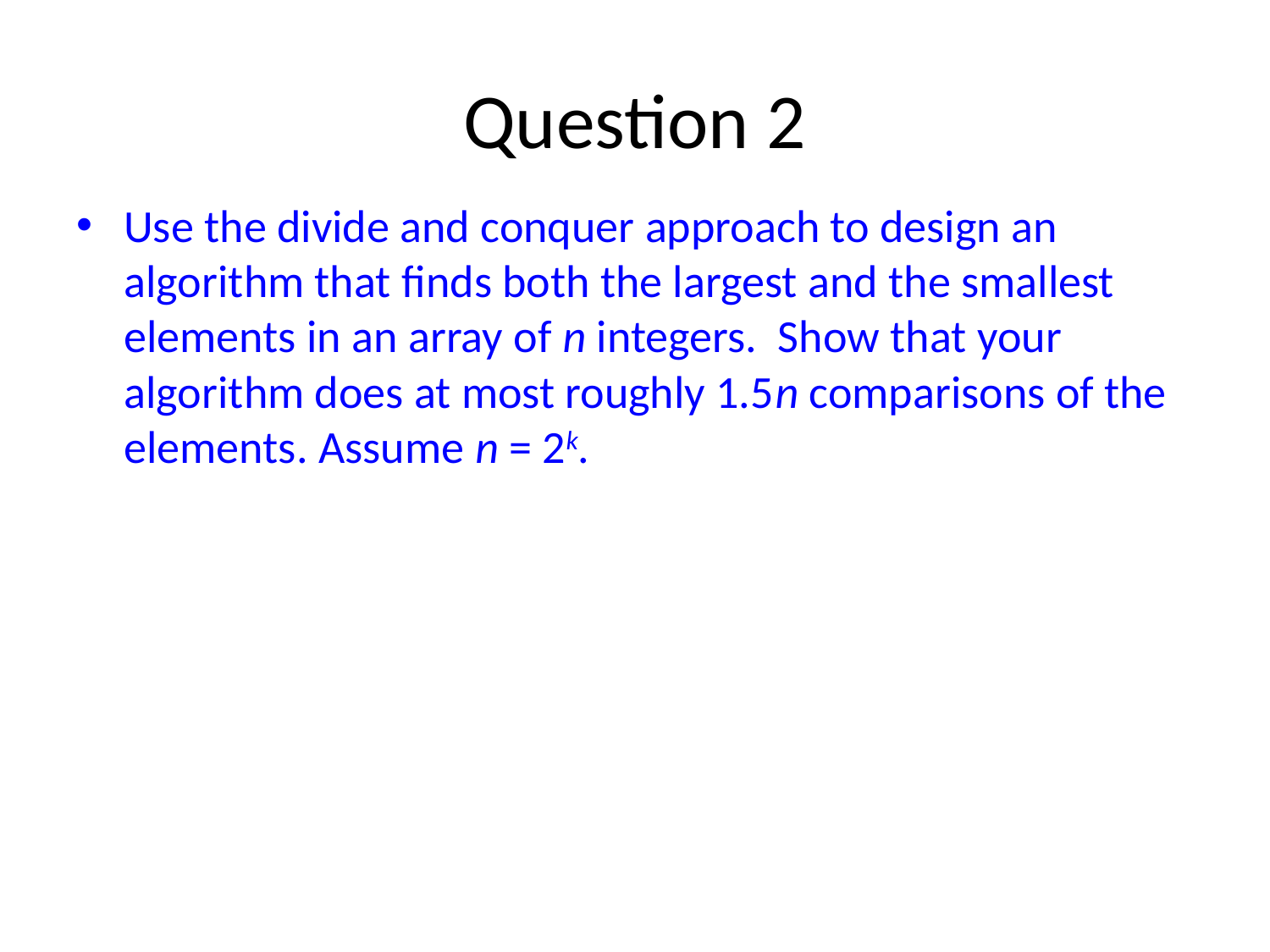

# Question 2
Use the divide and conquer approach to design an algorithm that finds both the largest and the smallest elements in an array of n integers.  Show that your algorithm does at most roughly 1.5n comparisons of the elements. Assume n = 2k.